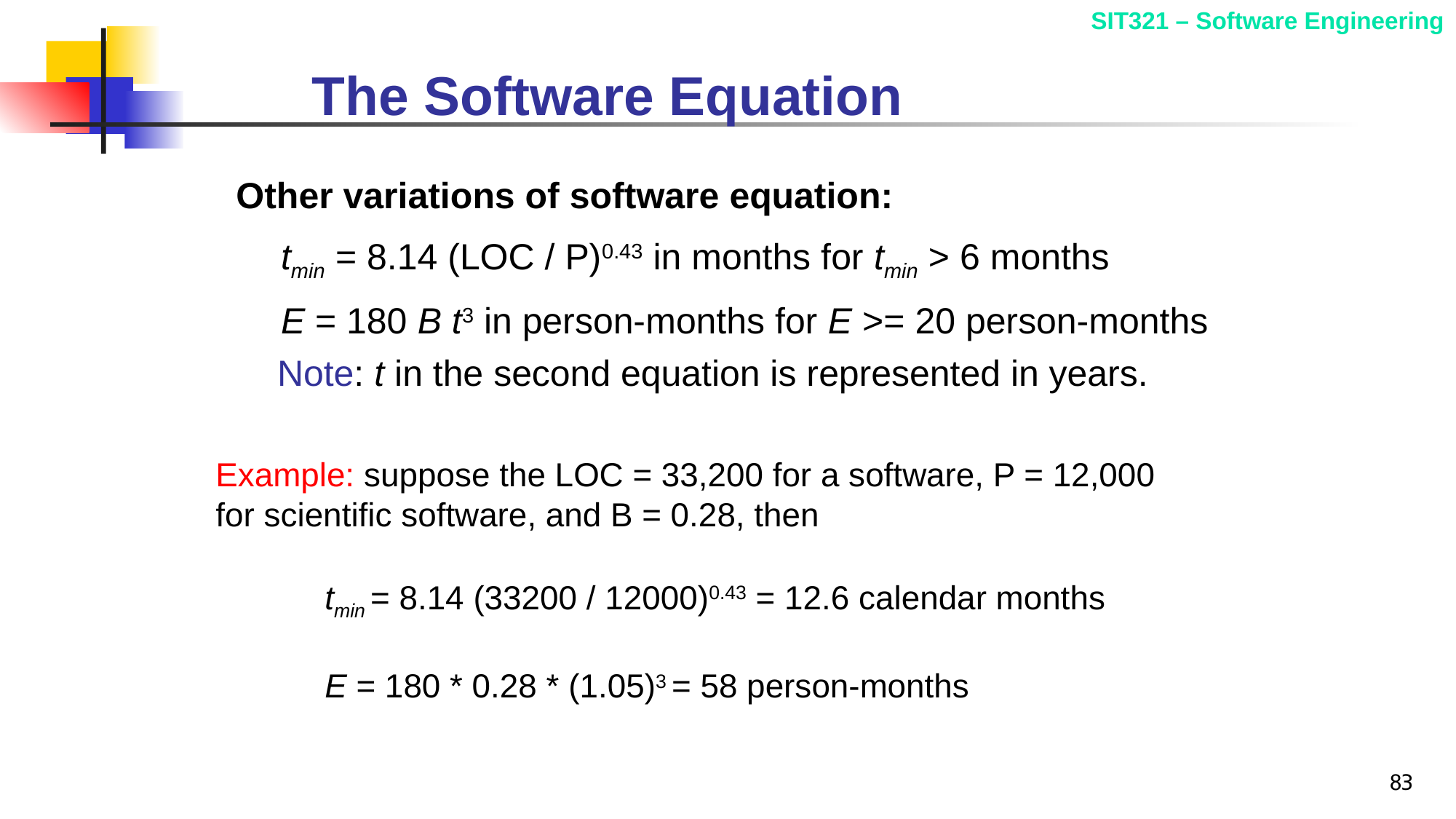

# The Software Equation
Other variations of software equation:
tmin = 8.14 (LOC / P)0.43 in months for tmin > 6 months

E = 180 B t3 in person-months for E >= 20 person-months
Note: t in the second equation is represented in years.
Example: suppose the LOC = 33,200 for a software, P = 12,000
for scientific software, and B = 0.28, then

	tmin = 8.14 (33200 / 12000)0.43 = 12.6 calendar months

	E = 180 * 0.28 * (1.05)3 = 58 person-months
83